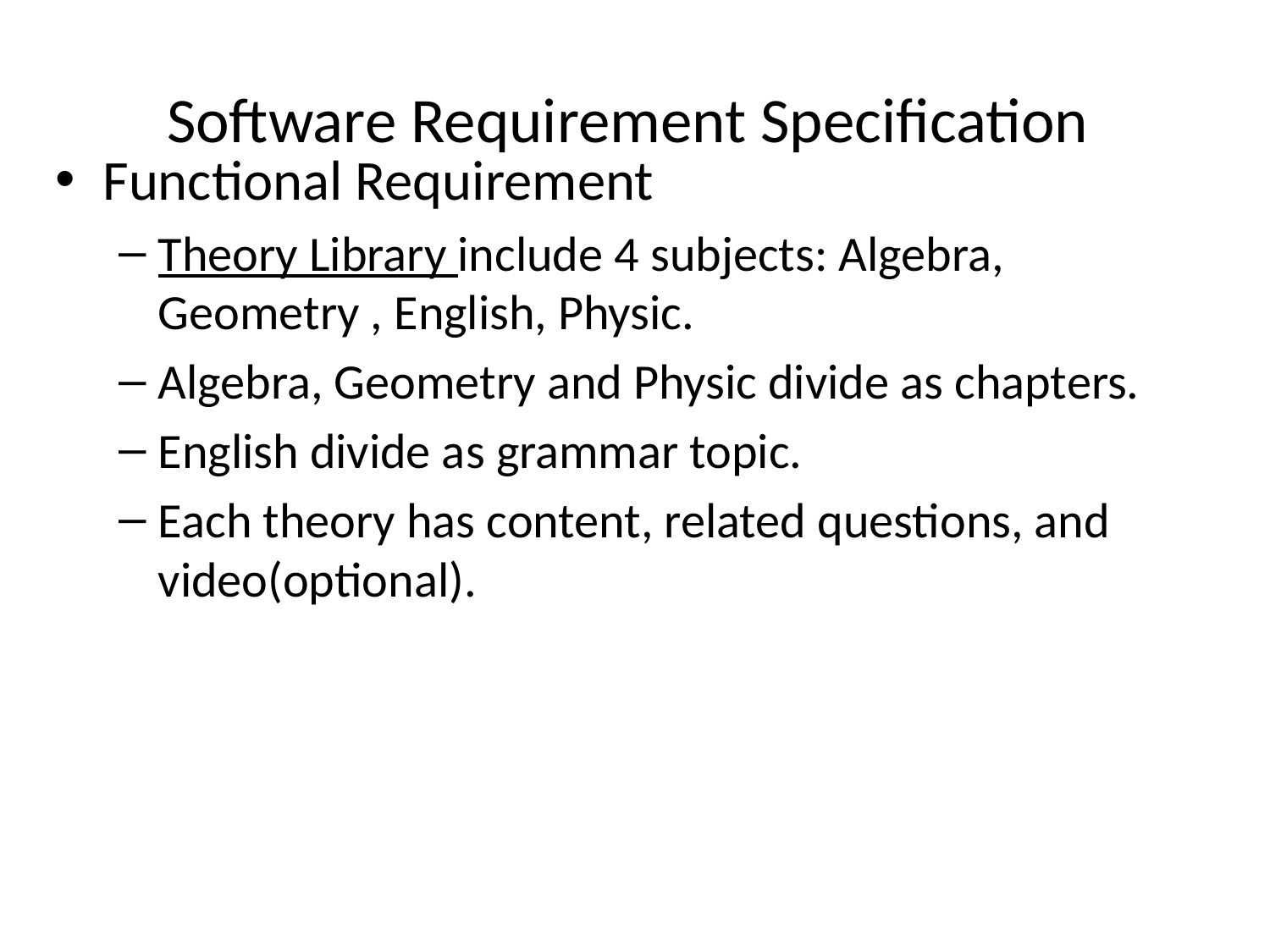

# Software Requirement Specification
Functional Requirement
Theory Library include 4 subjects: Algebra, Geometry , English, Physic.
Algebra, Geometry and Physic divide as chapters.
English divide as grammar topic.
Each theory has content, related questions, and video(optional).